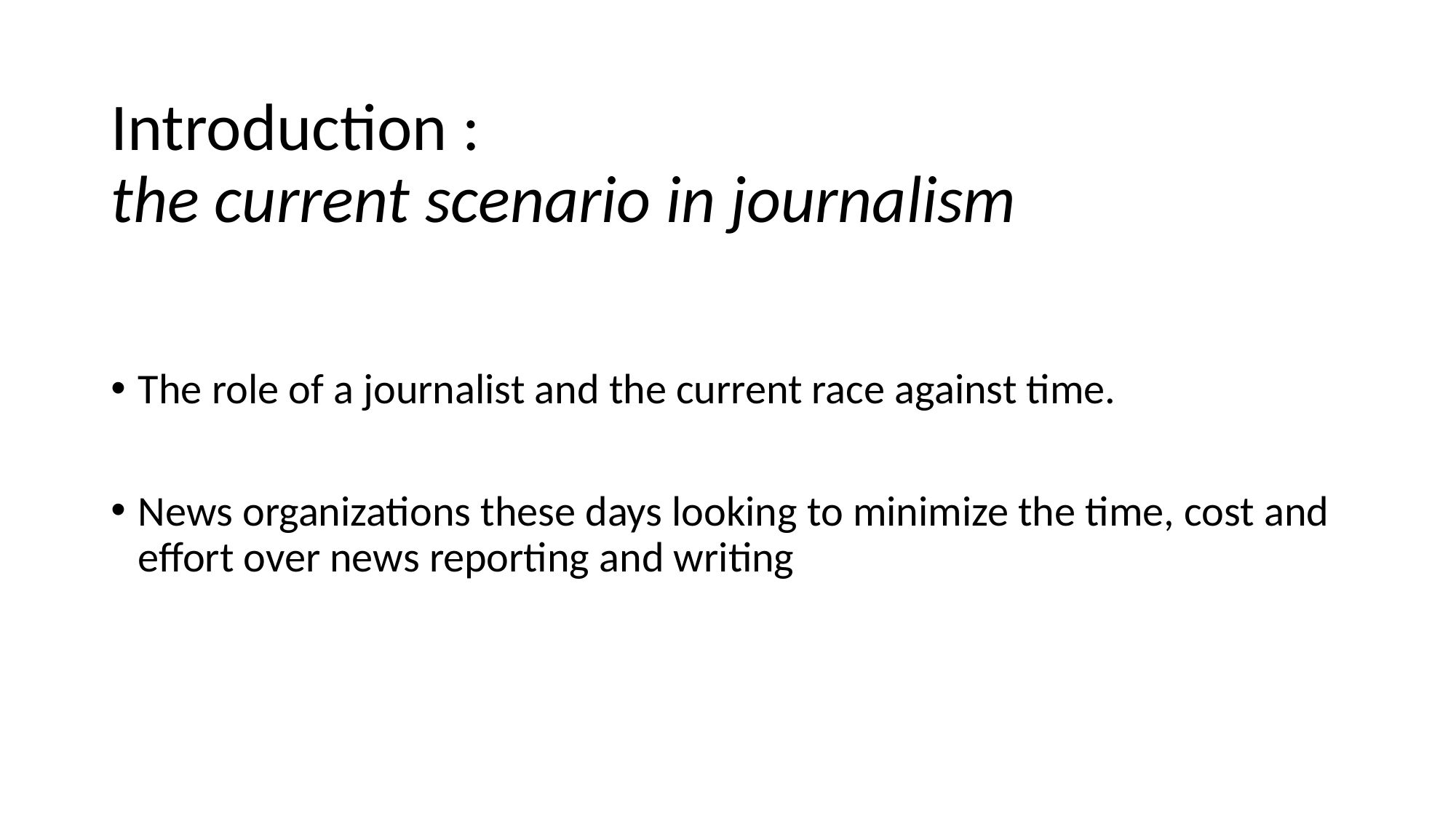

# Introduction : the current scenario in journalism
The role of a journalist and the current race against time.

News organizations these days looking to minimize the time, cost and effort over news reporting and writing